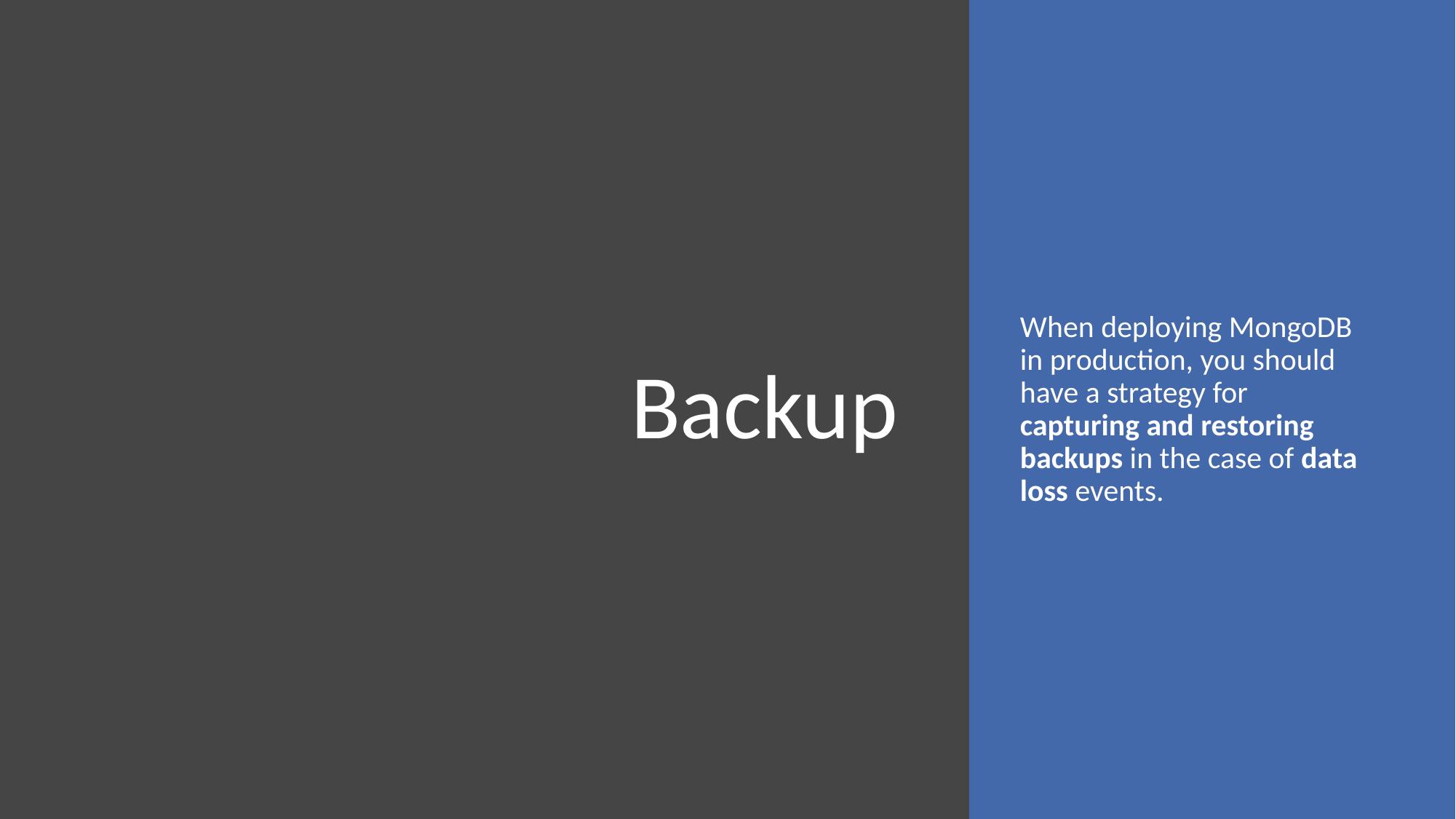

# Backup
When deploying MongoDB in production, you should have a strategy for capturing and restoring backups in the case of data loss events.